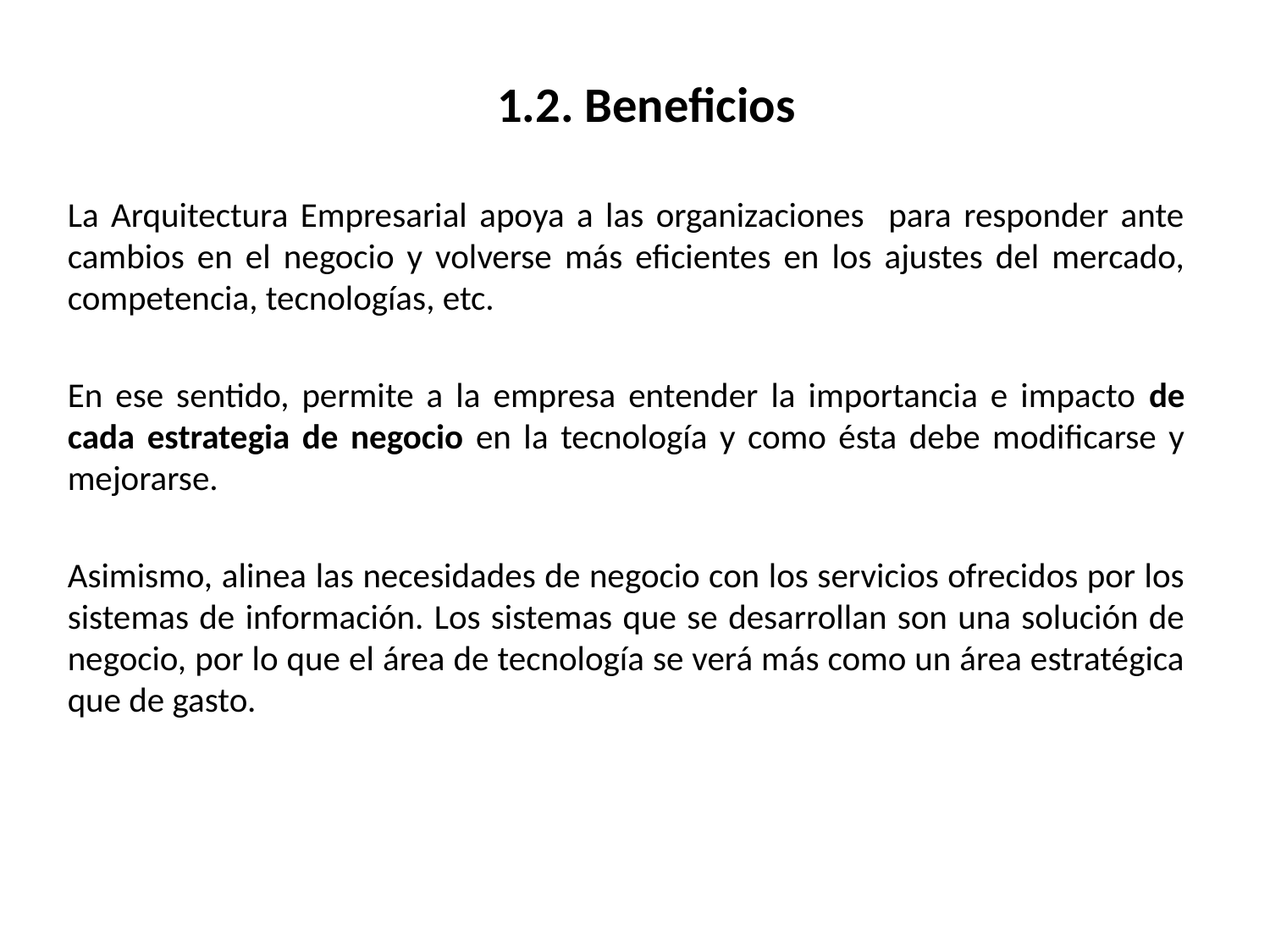

# 1.2. Beneficios
La Arquitectura Empresarial apoya a las organizaciones  para responder ante cambios en el negocio y volverse más eficientes en los ajustes del mercado, competencia, tecnologías, etc.

En ese sentido, permite a la empresa entender la importancia e impacto de cada estrategia de negocio en la tecnología y como ésta debe modificarse y mejorarse.

Asimismo, alinea las necesidades de negocio con los servicios ofrecidos por los sistemas de información. Los sistemas que se desarrollan son una solución de negocio, por lo que el área de tecnología se verá más como un área estratégica que de gasto.